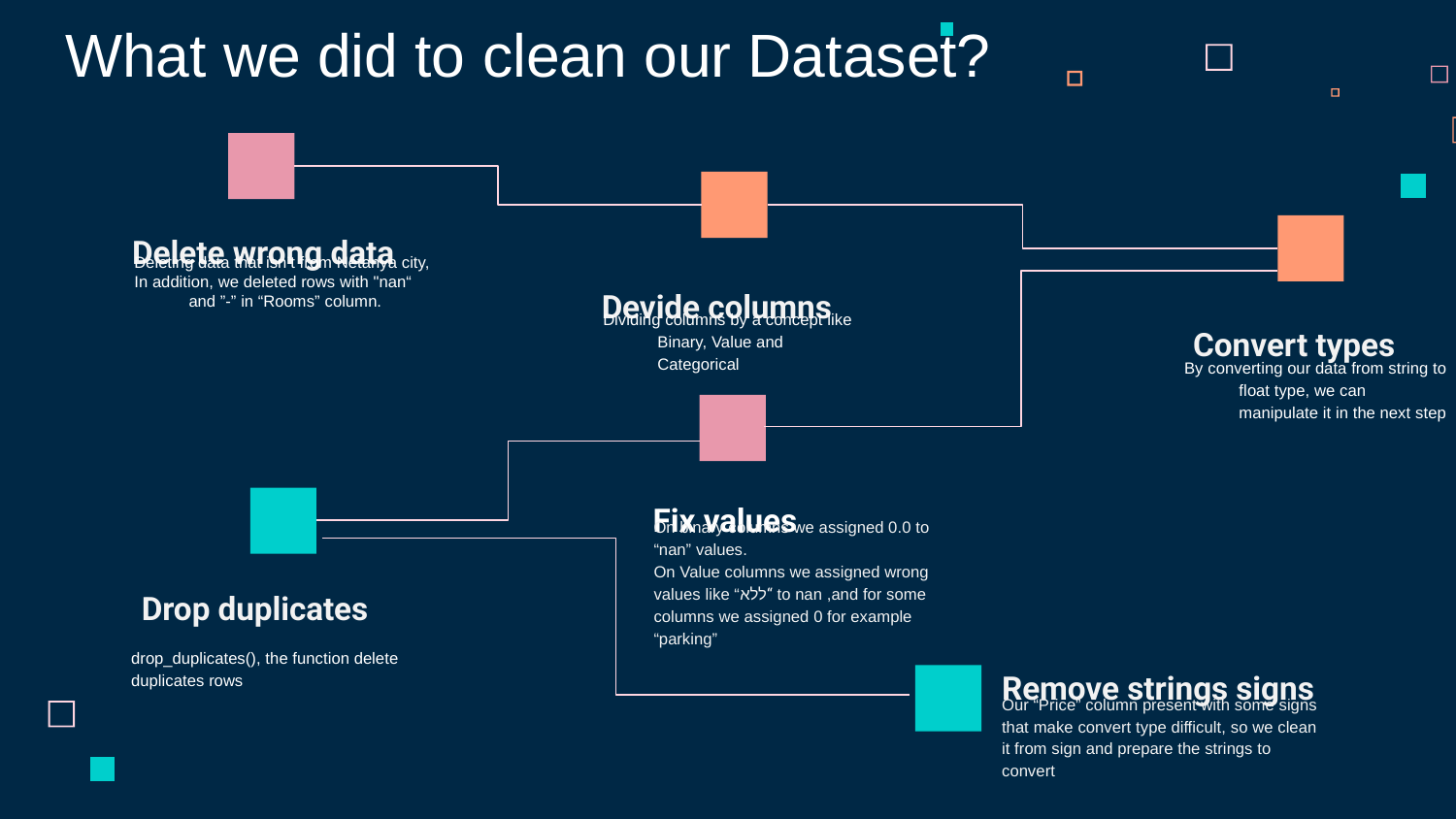

What we did to clean our Dataset?

# Delete wrong data

Deleting data that isn’t from Netanya city,
In addition, we deleted rows with "nan“ and ”-” in “Rooms” column.
Devide columns
Convert types
Dividing columns by a concept like Binary, Value and Categorical
By converting our data from string to float type, we can manipulate it in the next step

Fix values

On binary columns we assigned 0.0 to “nan” values.
On Value columns we assigned wrong values like “ללא“ to nan ,and for some columns we assigned 0 for example “parking”
Drop duplicates
drop_duplicates(), the function delete duplicates rows
Remove strings signs

Our “Price” column present with some signs that make convert type difficult, so we clean it from sign and prepare the strings to convert